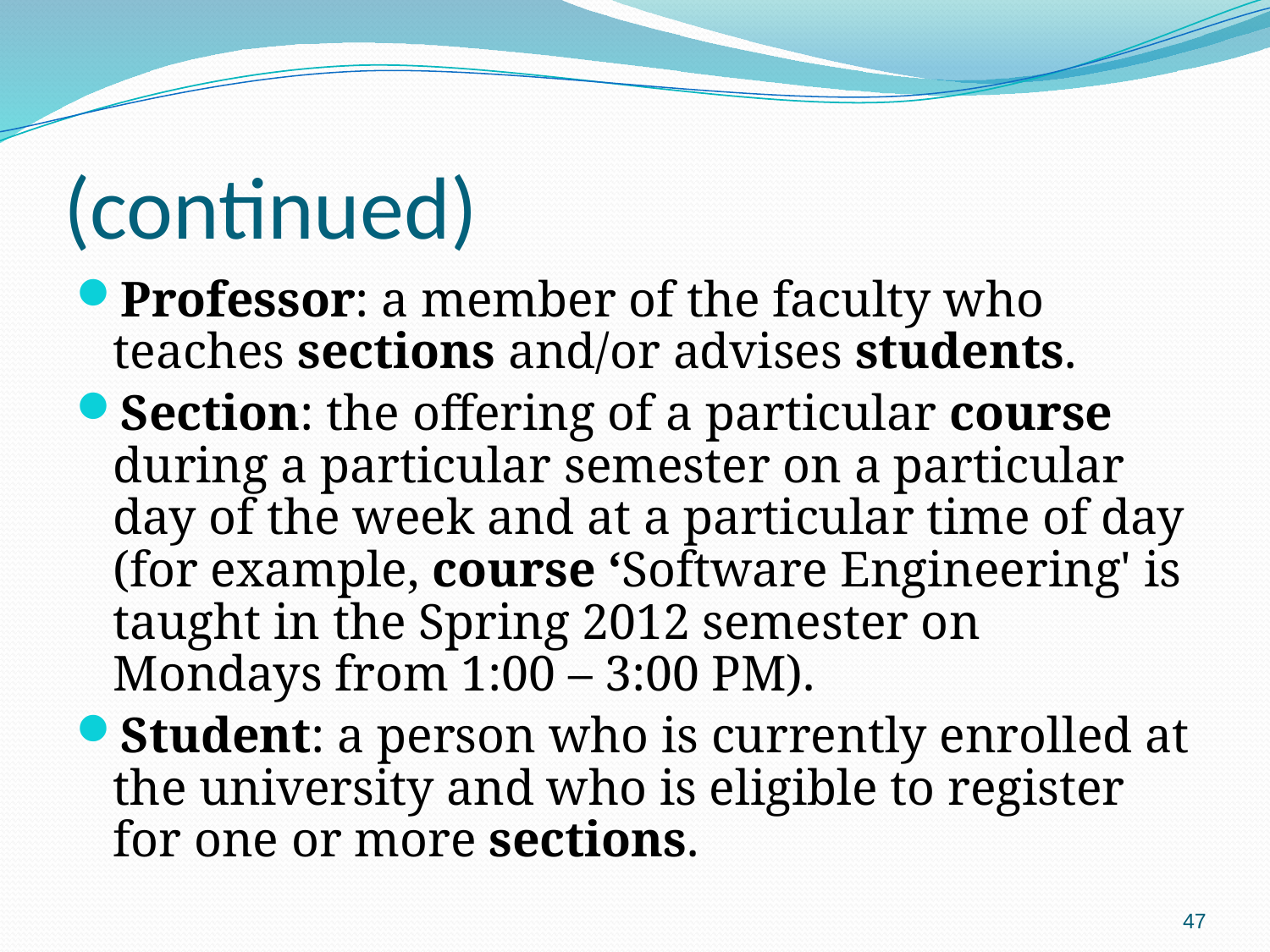

# (continued)
Professor: a member of the faculty who teaches sections and/or advises students.
Section: the offering of a particular course during a particular semester on a particular day of the week and at a particular time of day (for example, course ‘Software Engineering' is taught in the Spring 2012 semester on Mondays from 1:00 – 3:00 PM).
Student: a person who is currently enrolled at the university and who is eligible to register for one or more sections.

47